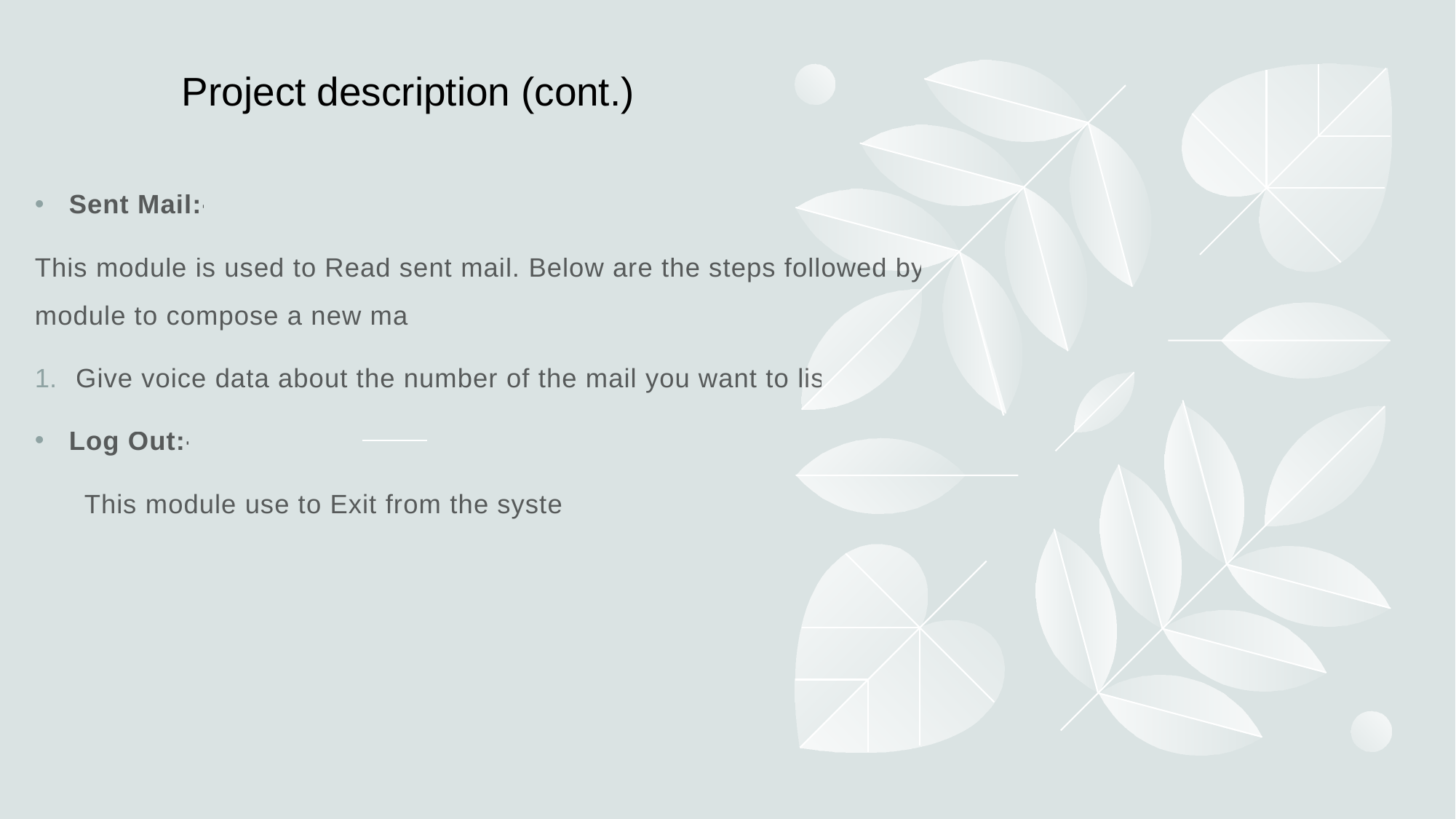

# Project description (cont.)

Sent Mail:-
This module is used to Read sent mail. Below are the steps followed by this module to compose a new mail:
Give voice data about the number of the mail you want to listen.
Log Out:-
      This module use to Exit from the system.